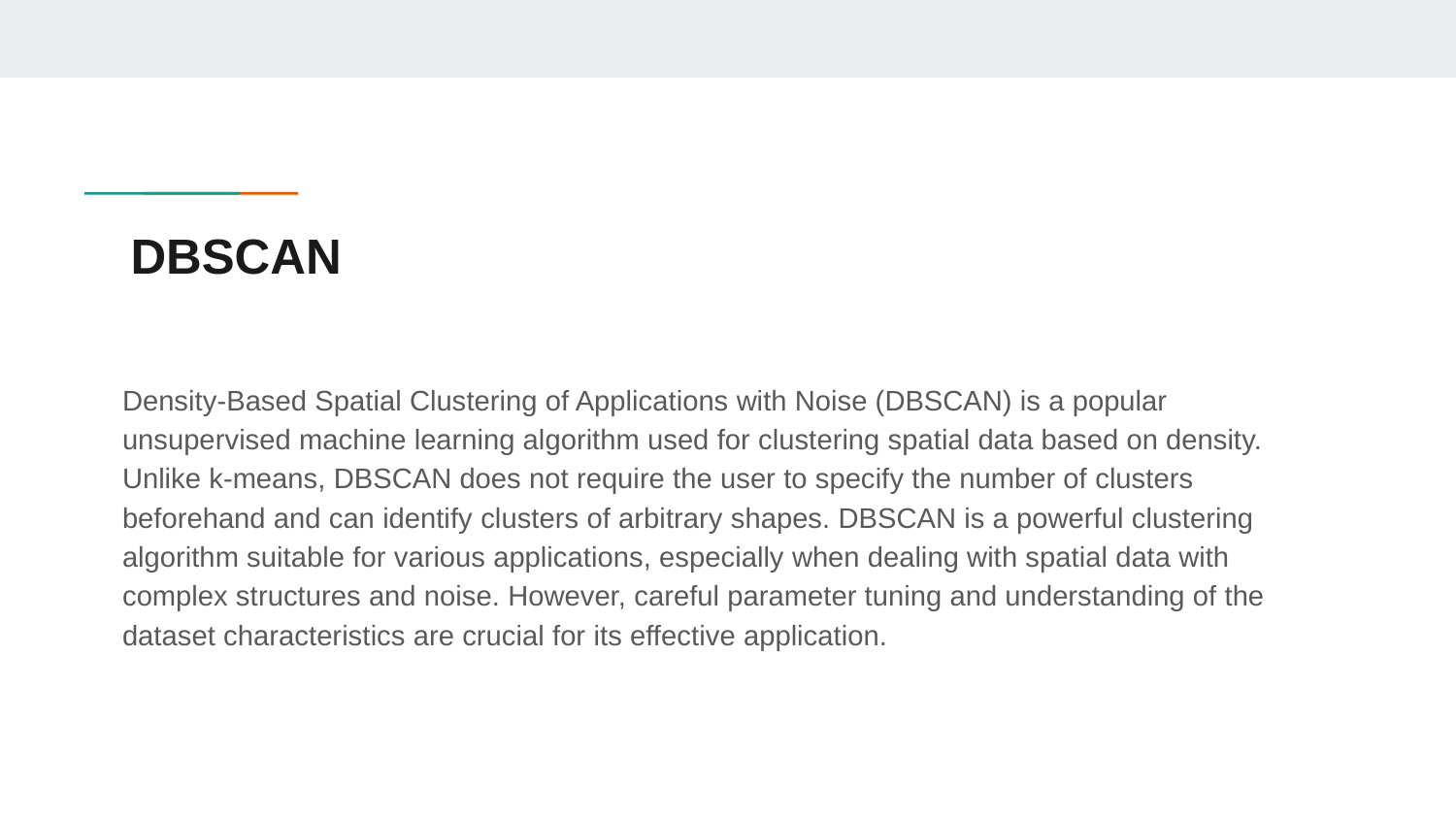

# DBSCAN
Density-Based Spatial Clustering of Applications with Noise (DBSCAN) is a popular unsupervised machine learning algorithm used for clustering spatial data based on density. Unlike k-means, DBSCAN does not require the user to specify the number of clusters beforehand and can identify clusters of arbitrary shapes. DBSCAN is a powerful clustering algorithm suitable for various applications, especially when dealing with spatial data with complex structures and noise. However, careful parameter tuning and understanding of the dataset characteristics are crucial for its effective application.